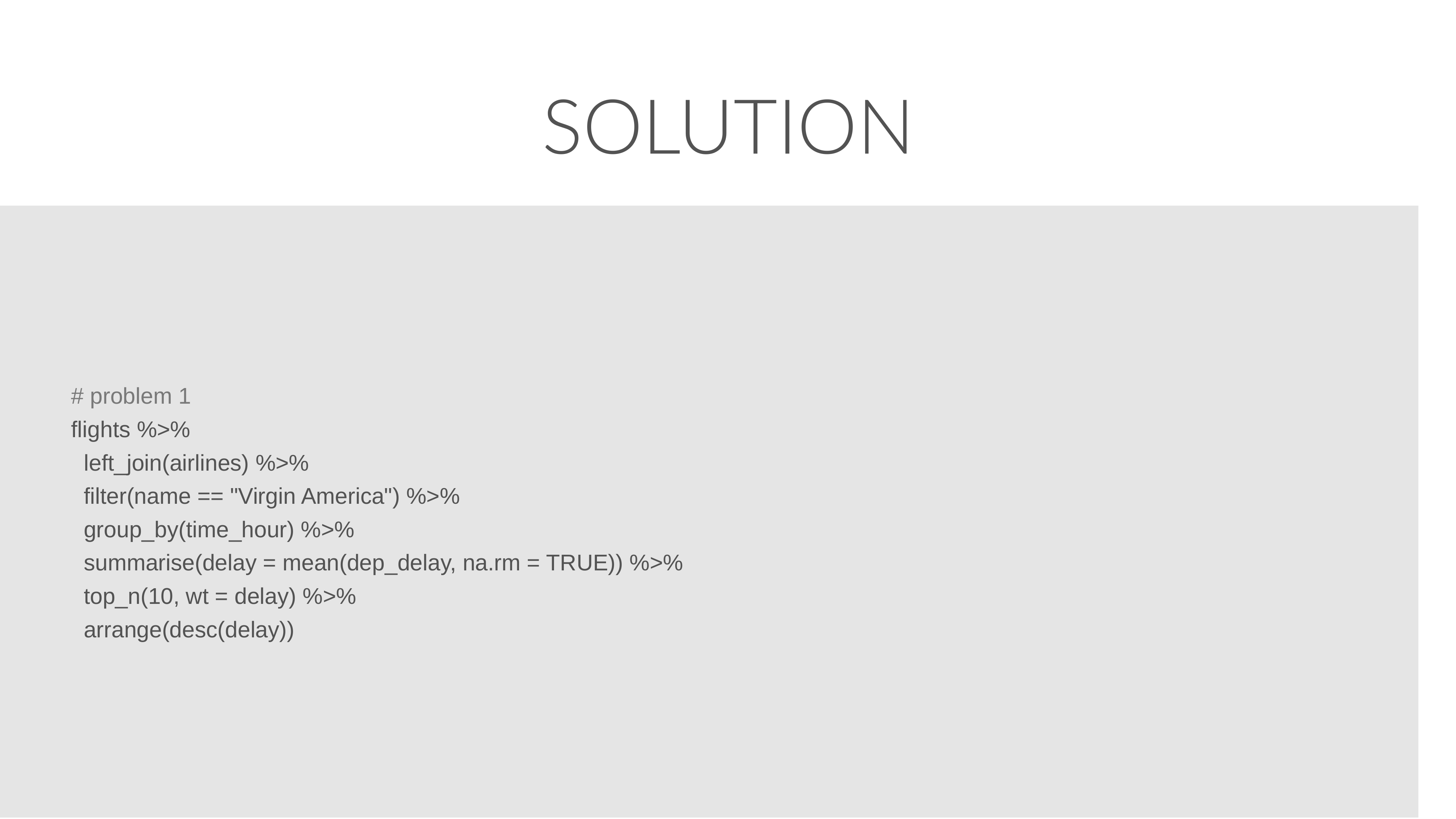

# Solution
# problem 1
flights %>%
  left_join(airlines) %>%
  filter(name == "Virgin America") %>%
  group_by(time_hour) %>%
  summarise(delay = mean(dep_delay, na.rm = TRUE)) %>%
  top_n(10, wt = delay) %>%
  arrange(desc(delay))